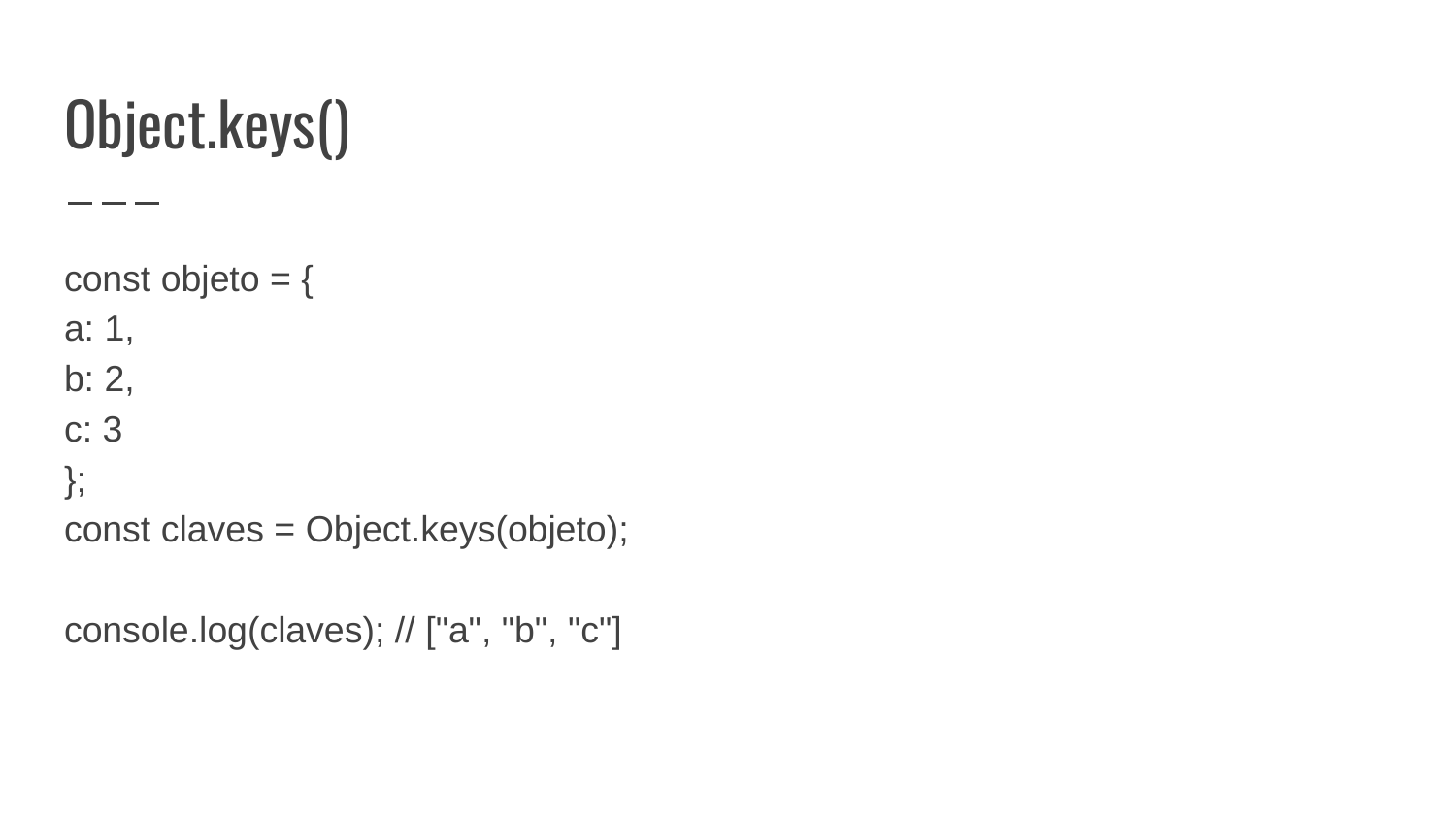

# Object.keys()
const objeto = {
a: 1,
b: 2,
c: 3
};
const claves = Object.keys(objeto);

console.log(claves); // ["a", "b", "c"]